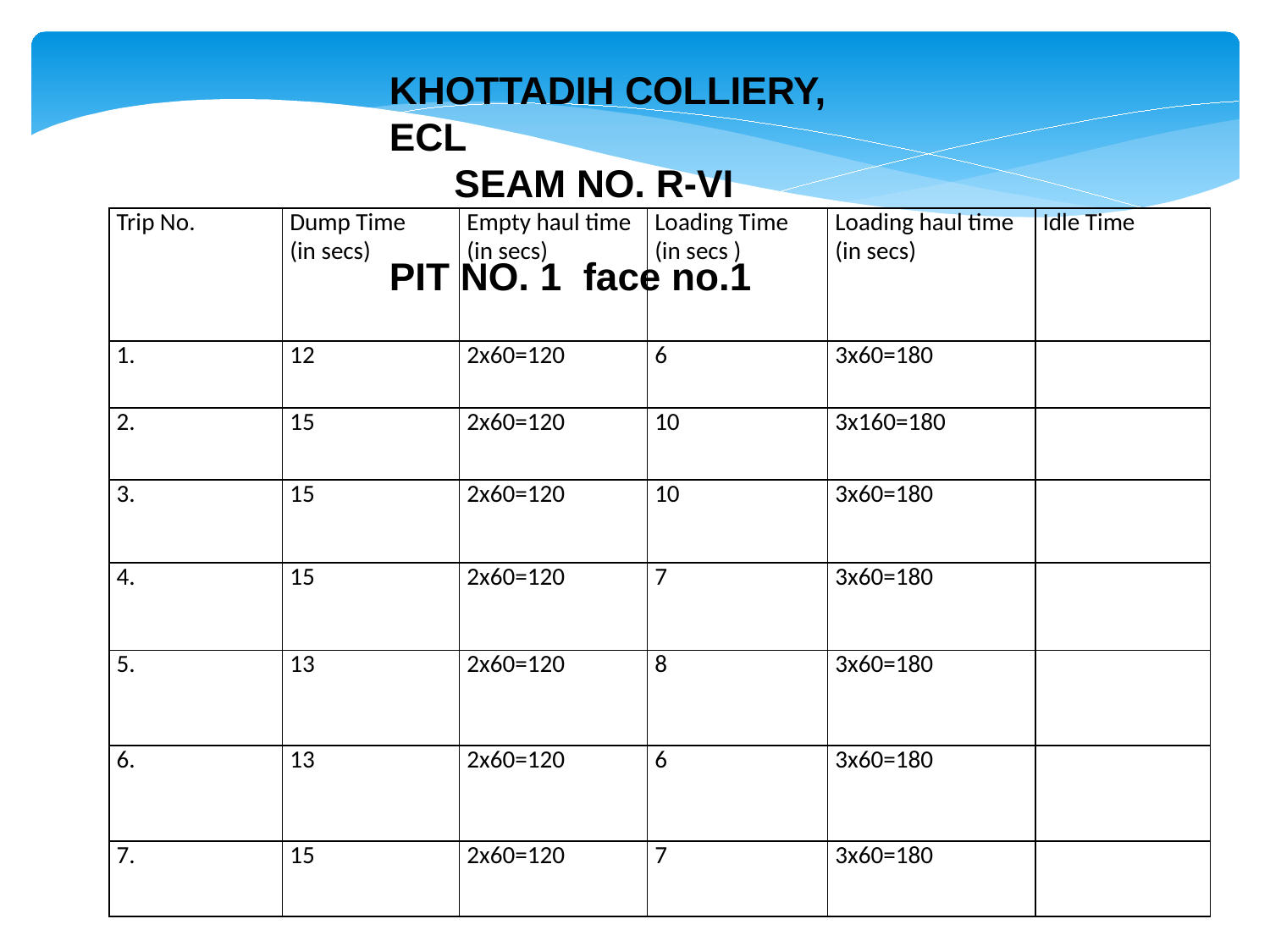

KHOTTADIH COLLIERY, ECL                                         SEAM NO. R-VI                                                PIT NO. 1  face no.1
| Trip No. | Dump Time (in secs) | Empty haul time (in secs) | Loading Time (in secs ) | Loading haul time (in secs) | Idle Time |
| --- | --- | --- | --- | --- | --- |
| 1. | 12 | 2x60=120 | 6 | 3x60=180 |  |
| 2. | 15 | 2x60=120 | 10 | 3x160=180 |  |
| 3. | 15 | 2x60=120 | 10 | 3x60=180 |  |
| 4. | 15 | 2x60=120 | 7 | 3x60=180 |  |
| 5. | 13 | 2x60=120 | 8 | 3x60=180 |  |
| 6. | 13 | 2x60=120 | 6 | 3x60=180 |  |
| 7. | 15 | 2x60=120 | 7 | 3x60=180 |  |